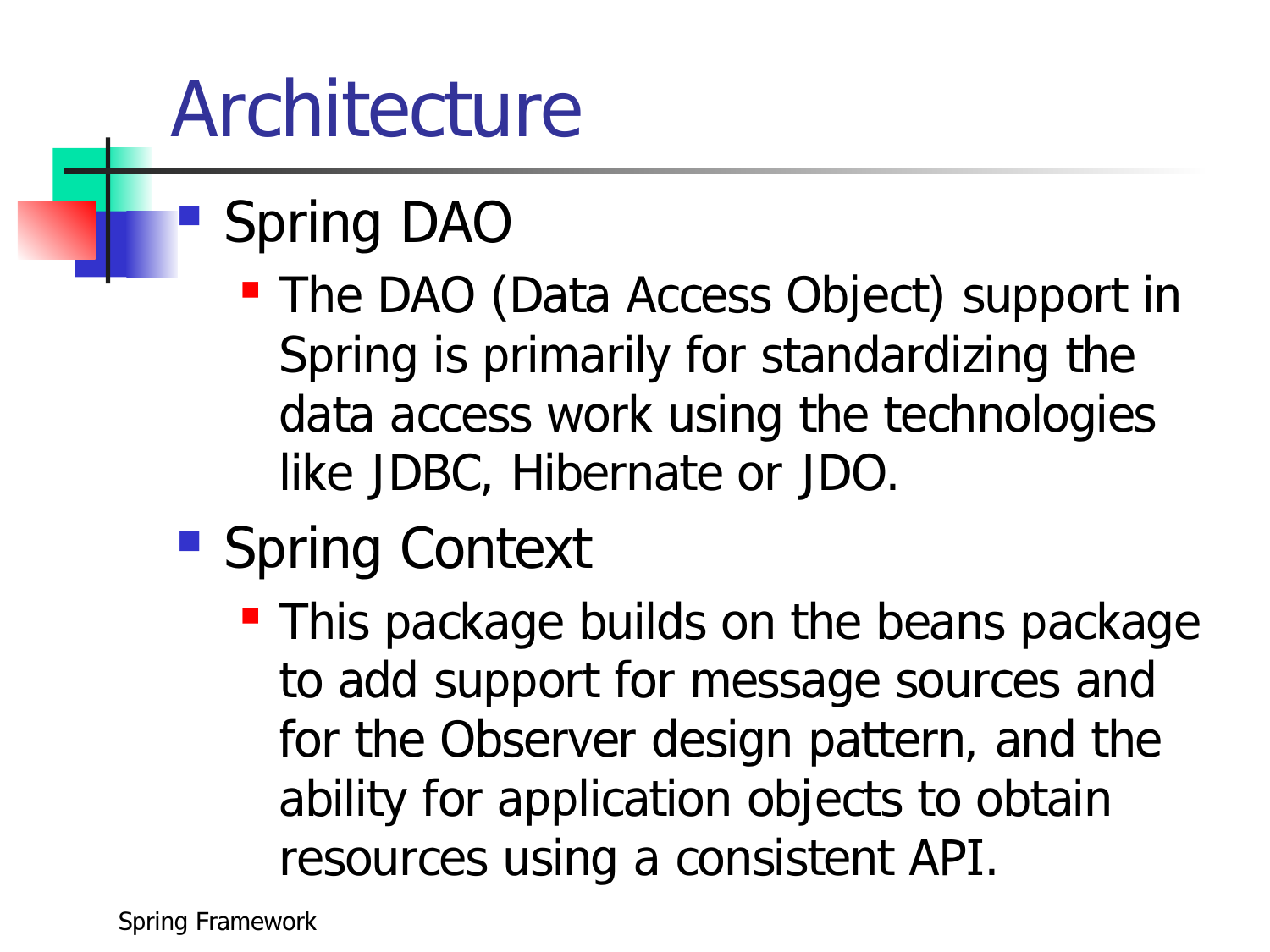

# Architecture
Spring DAO
The DAO (Data Access Object) support in Spring is primarily for standardizing the data access work using the technologies like JDBC, Hibernate or JDO.
Spring Context
This package builds on the beans package to add support for message sources and for the Observer design pattern, and the ability for application objects to obtain resources using a consistent API.

Spring Framework